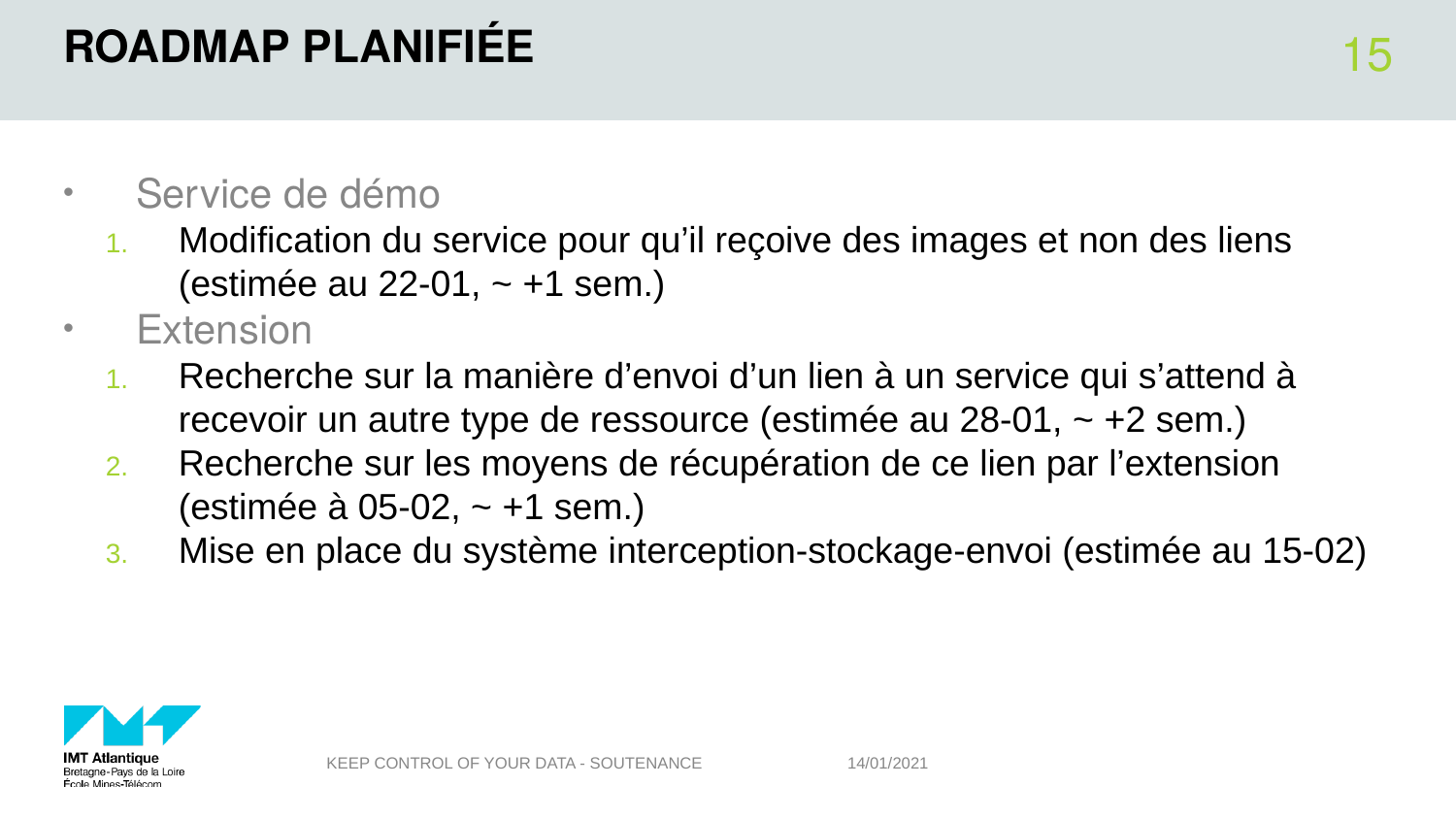

# Roadmap planifiée
15

Service de démo
Modification du service pour qu’il reçoive des images et non des liens (estimée au 22-01, ~ +1 sem.)
Extension
Recherche sur la manière d’envoi d’un lien à un service qui s’attend à recevoir un autre type de ressource (estimée au 28-01, ~ +2 sem.)
Recherche sur les moyens de récupération de ce lien par l’extension (estimée à 05-02, ~ +1 sem.)
Mise en place du système interception-stockage-envoi (estimée au 15-02)
Keep Control of your Data - SOUTENANCE
14/01/2021